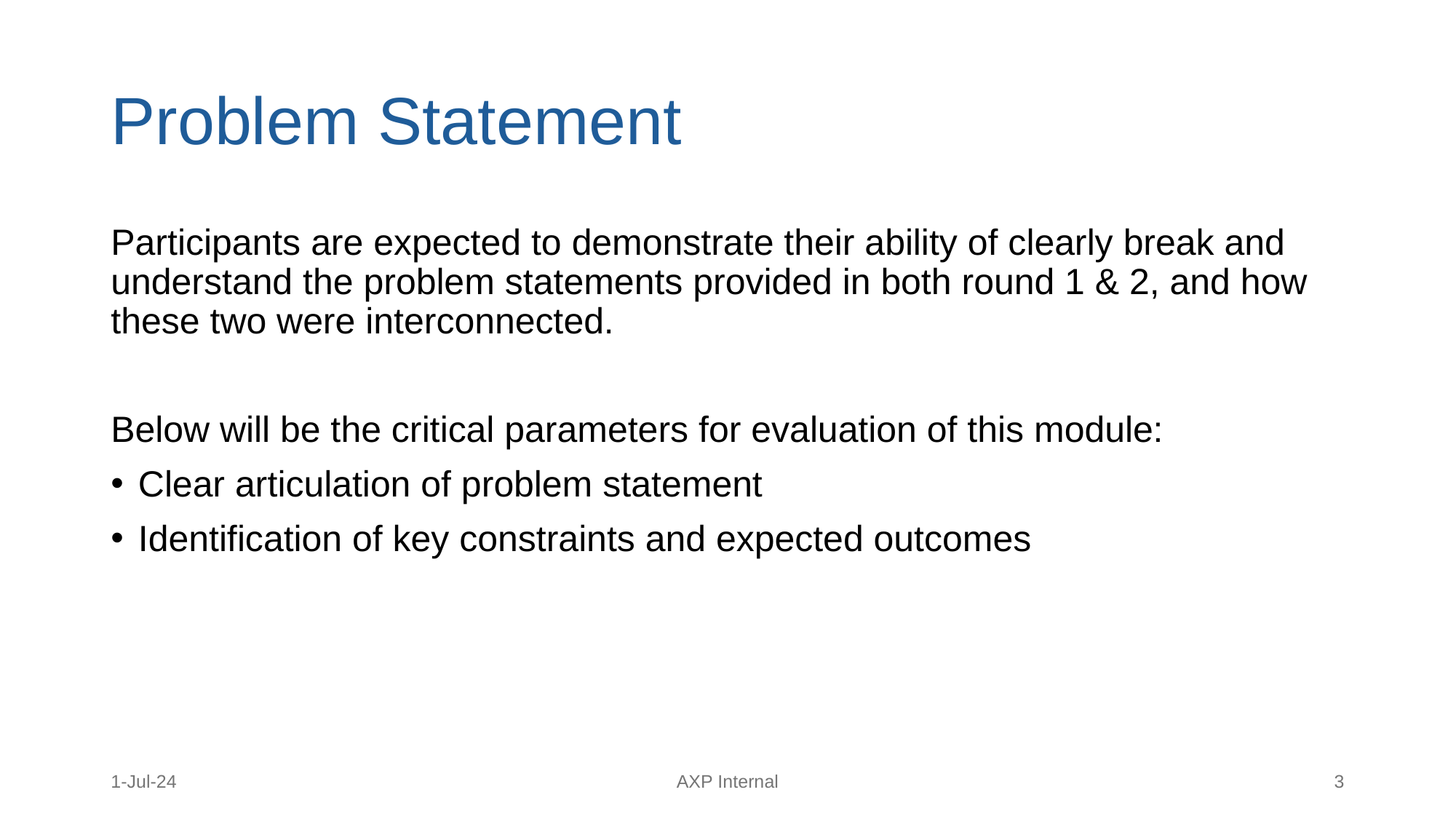

# Problem Statement
Participants are expected to demonstrate their ability of clearly break and understand the problem statements provided in both round 1 & 2, and how these two were interconnected.

Below will be the critical parameters for evaluation of this module:
Clear articulation of problem statement
Identification of key constraints and expected outcomes
1-Jul-24
AXP Internal
3